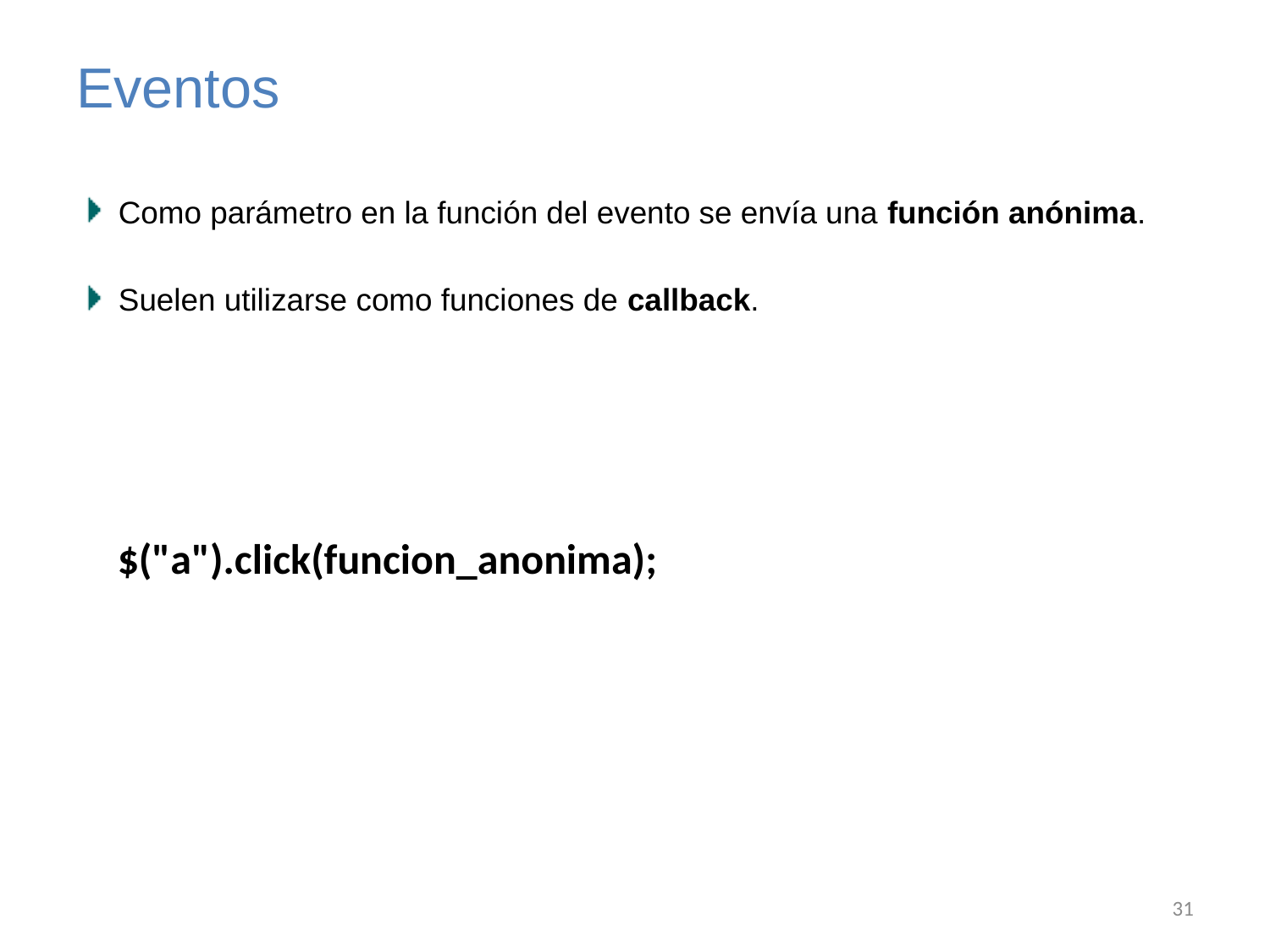

# Eventos
Como parámetro en la función del evento se envía una función anónima.

Suelen utilizarse como funciones de callback.

$("a").click(funcion_anonima);
31